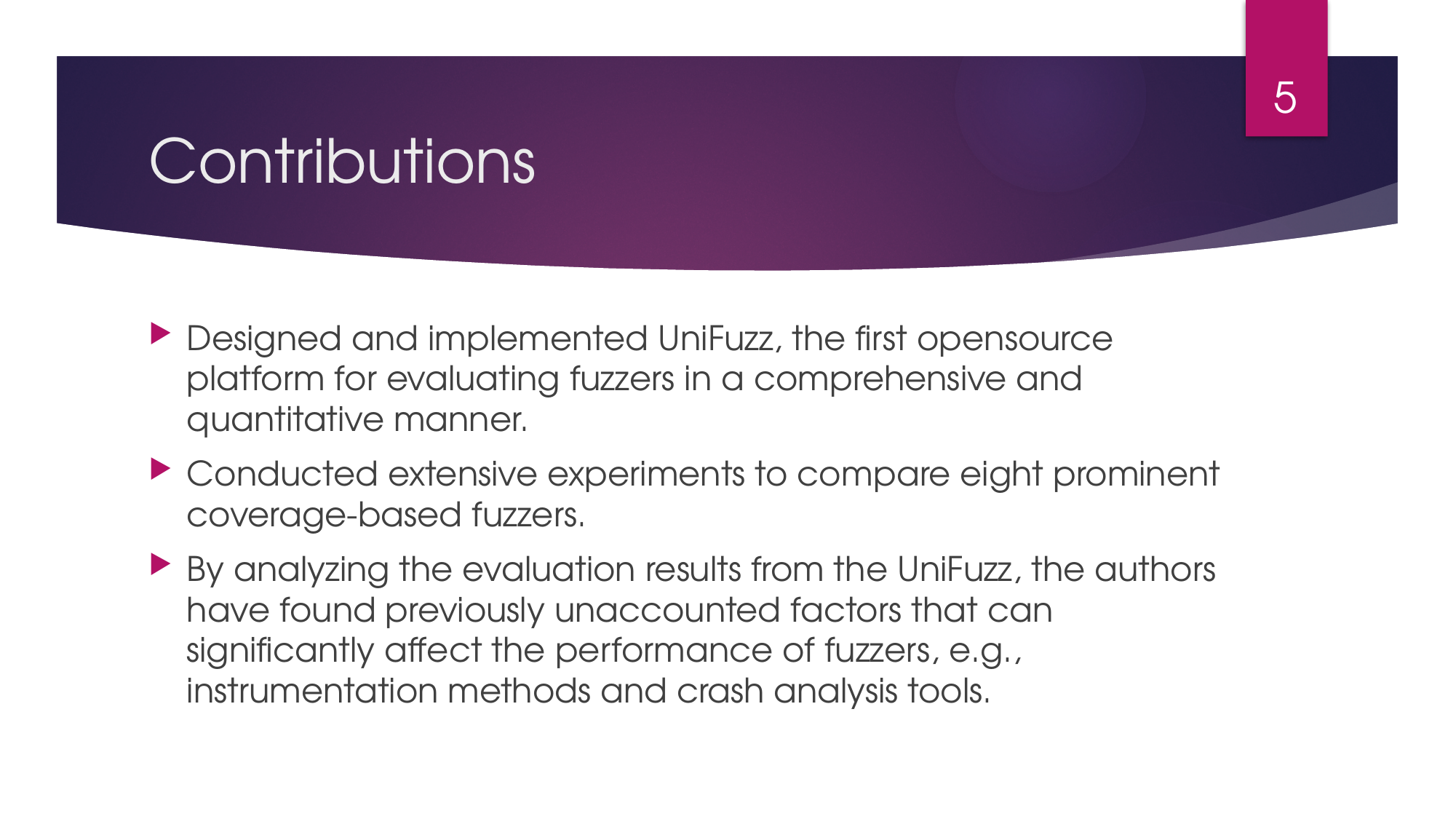

5
# Contributions
Designed and implemented UniFuzz, the first opensource platform for evaluating fuzzers in a comprehensive and quantitative manner.
Conducted extensive experiments to compare eight prominent coverage-based fuzzers.
By analyzing the evaluation results from the UniFuzz, the authors have found previously unaccounted factors that can significantly affect the performance of fuzzers, e.g., instrumentation methods and crash analysis tools.